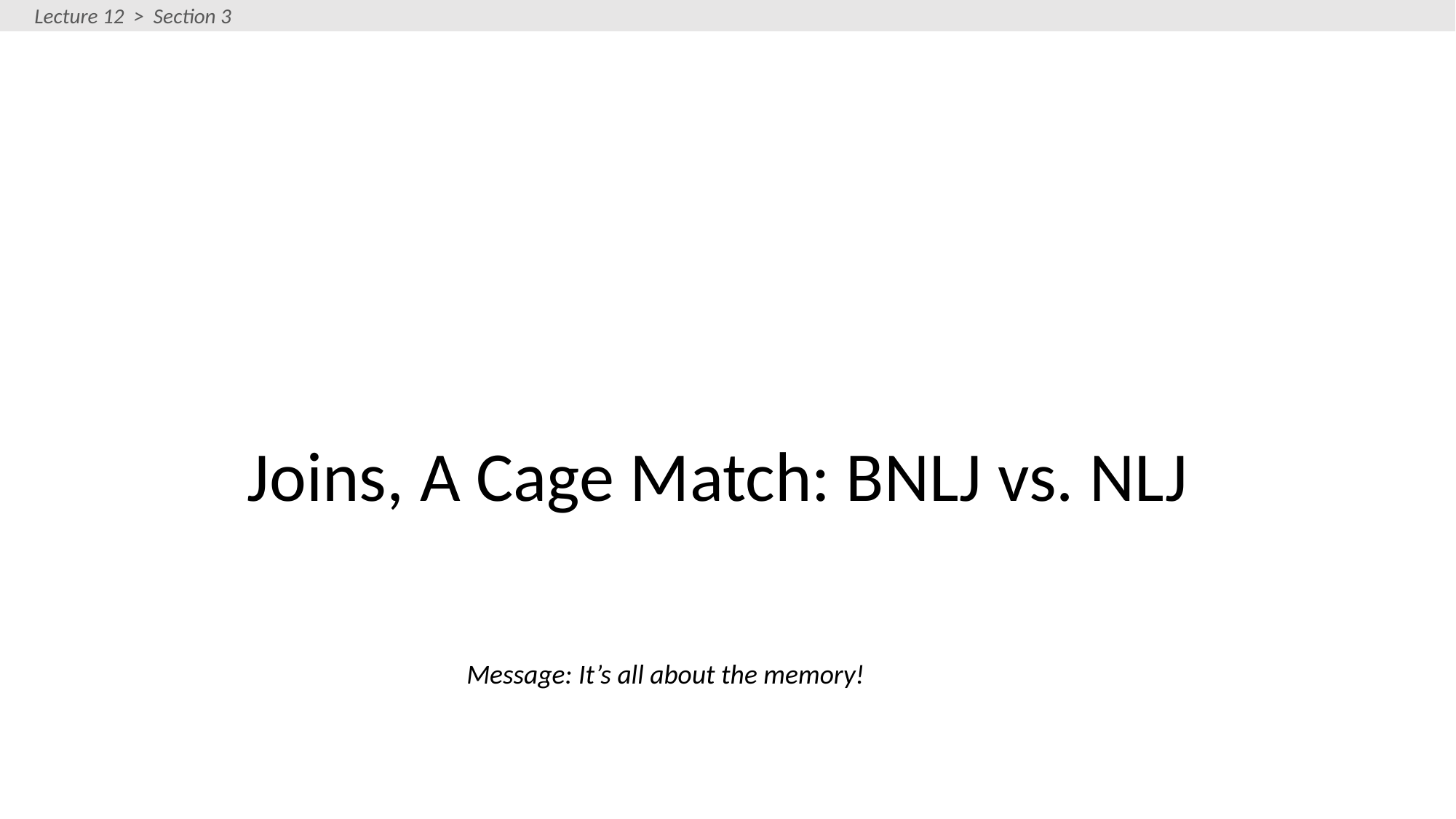

Lecture 12  >  Section 3
Joins, A Cage Match: BNLJ vs. NLJ
Message: It’s all about the memory!